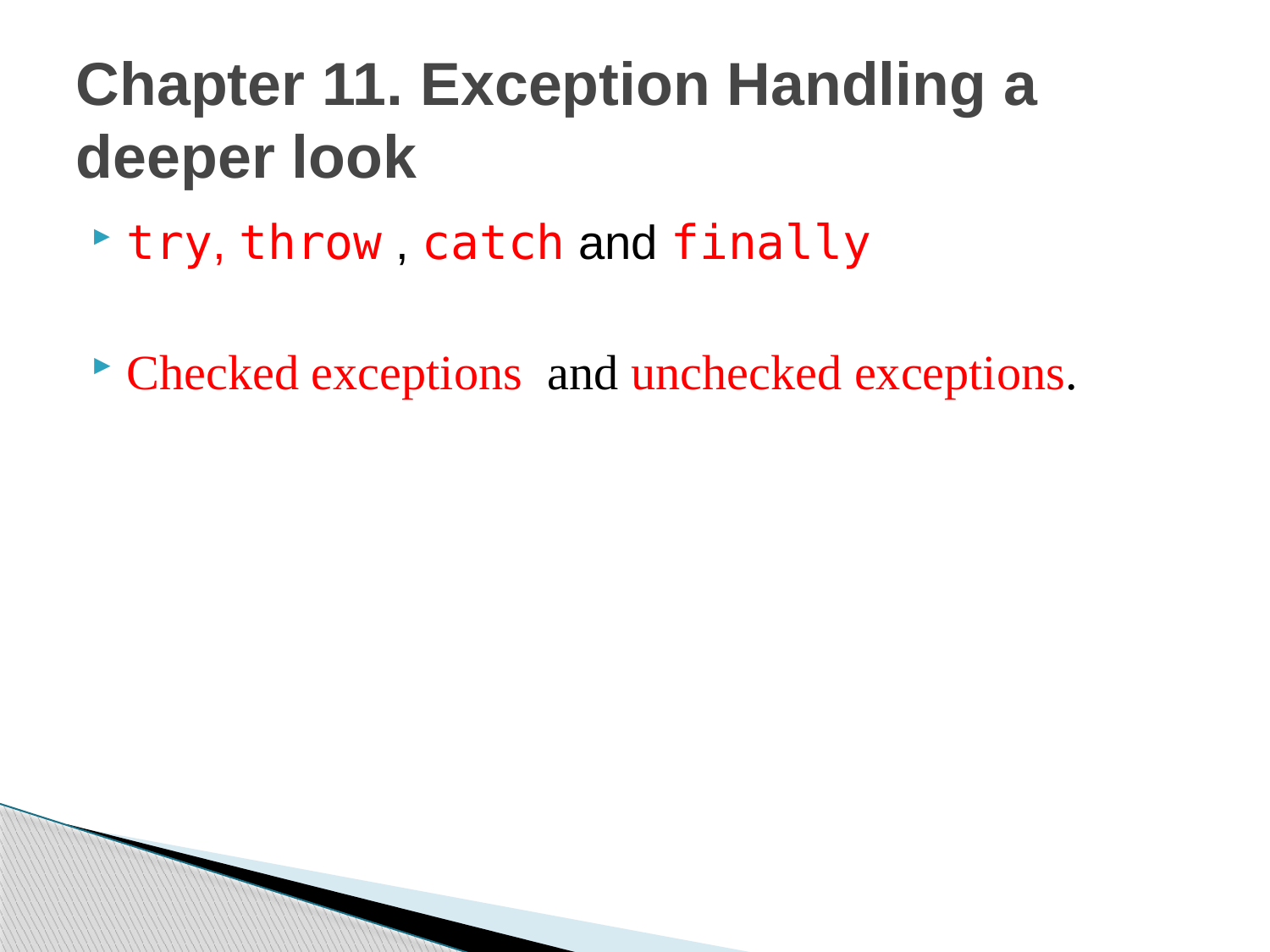

# Chapter 11. Exception Handling a deeper look
try, throw , catch and finally

Checked exceptions  and unchecked exceptions.